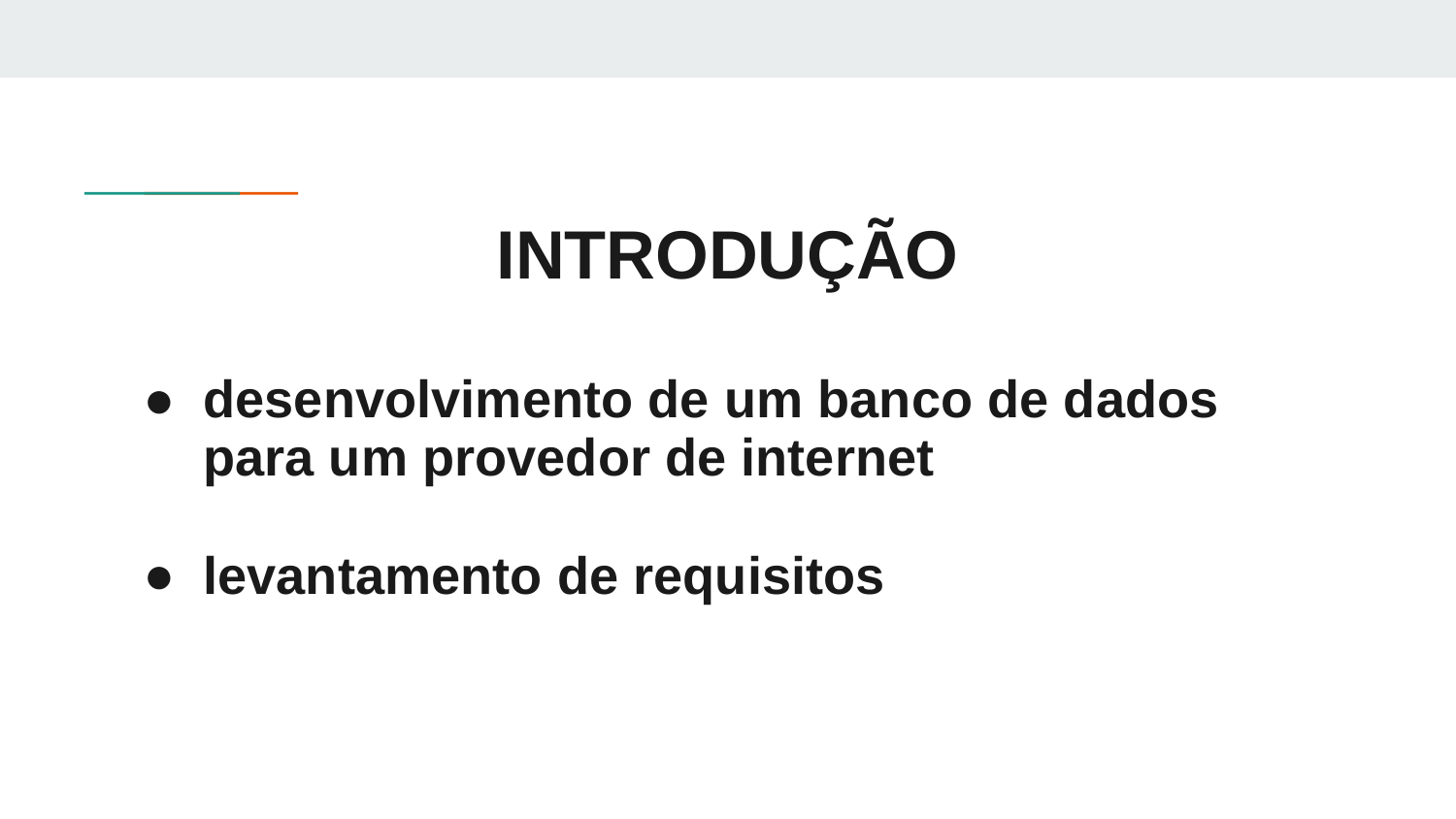

# INTRODUÇÃO

desenvolvimento de um banco de dados para um provedor de internet

levantamento de requisitos